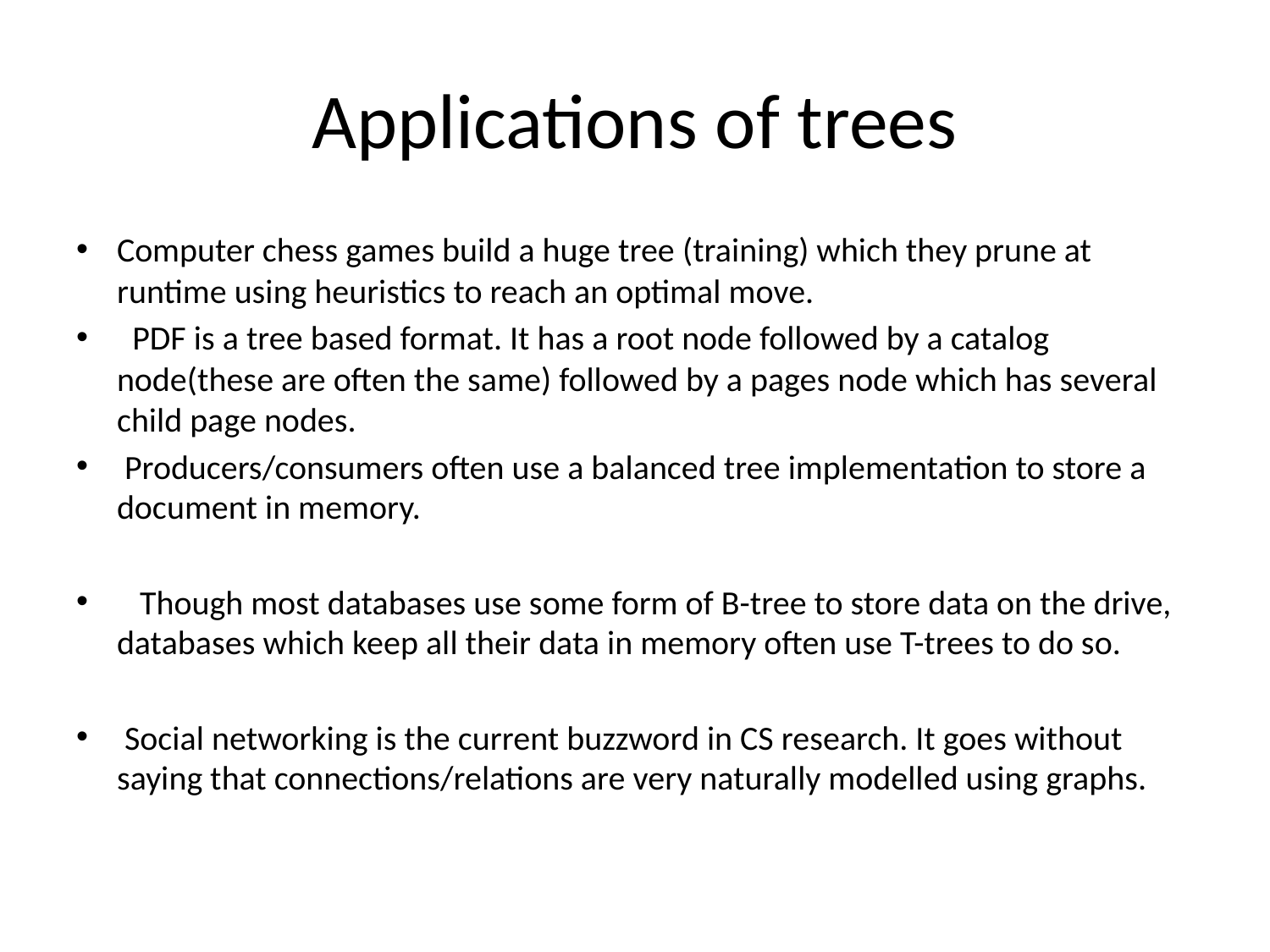

# Applications of trees
Computer chess games build a huge tree (training) which they prune at runtime using heuristics to reach an optimal move.
  PDF is a tree based format. It has a root node followed by a catalog node(these are often the same) followed by a pages node which has several child page nodes.
 Producers/consumers often use a balanced tree implementation to store a document in memory.

   Though most databases use some form of B-tree to store data on the drive, databases which keep all their data in memory often use T-trees to do so.

 Social networking is the current buzzword in CS research. It goes without saying that connections/relations are very naturally modelled using graphs.